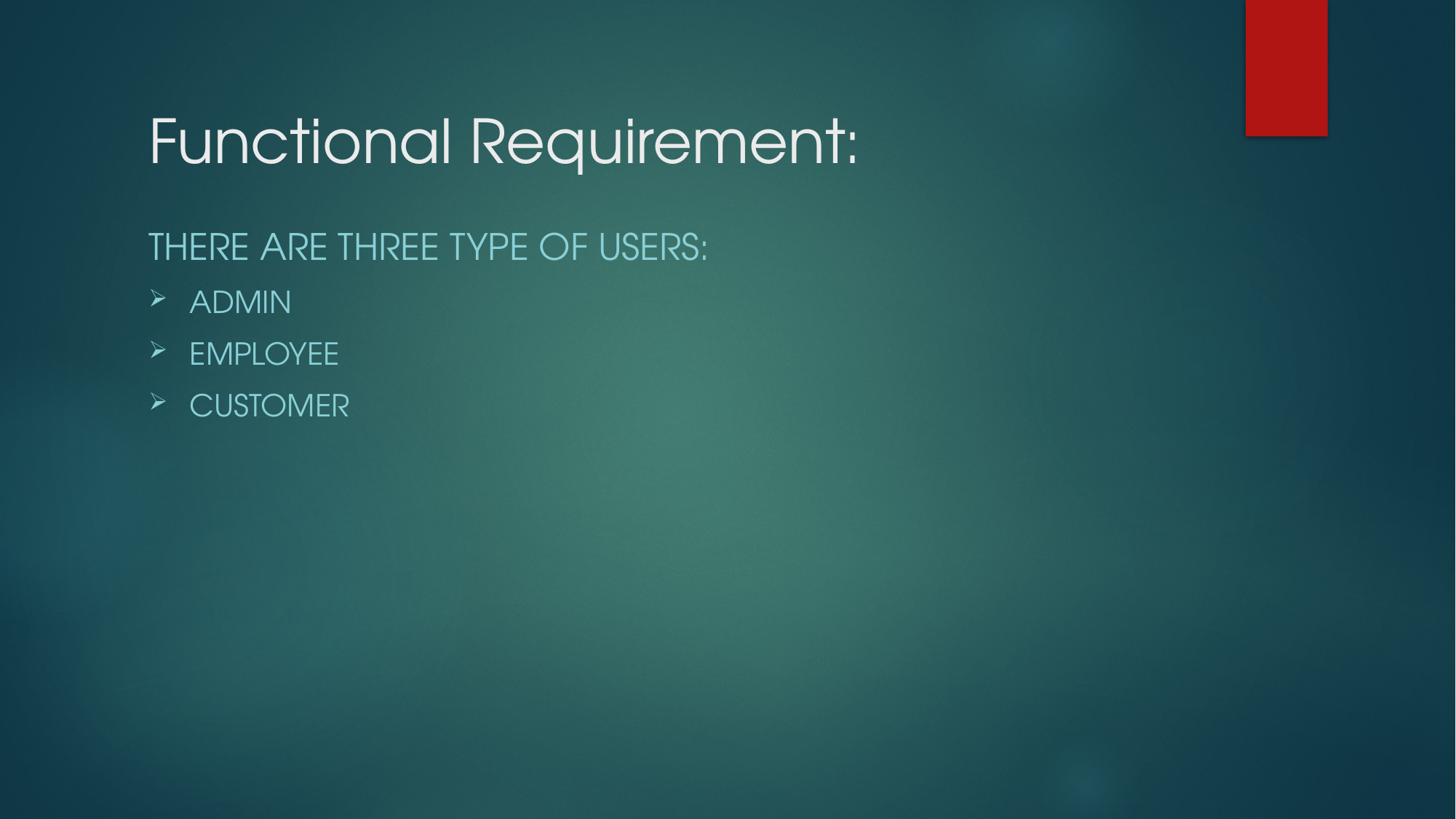

# Functional Requirement:
There are three type of users:
Admin
Employee
Customer